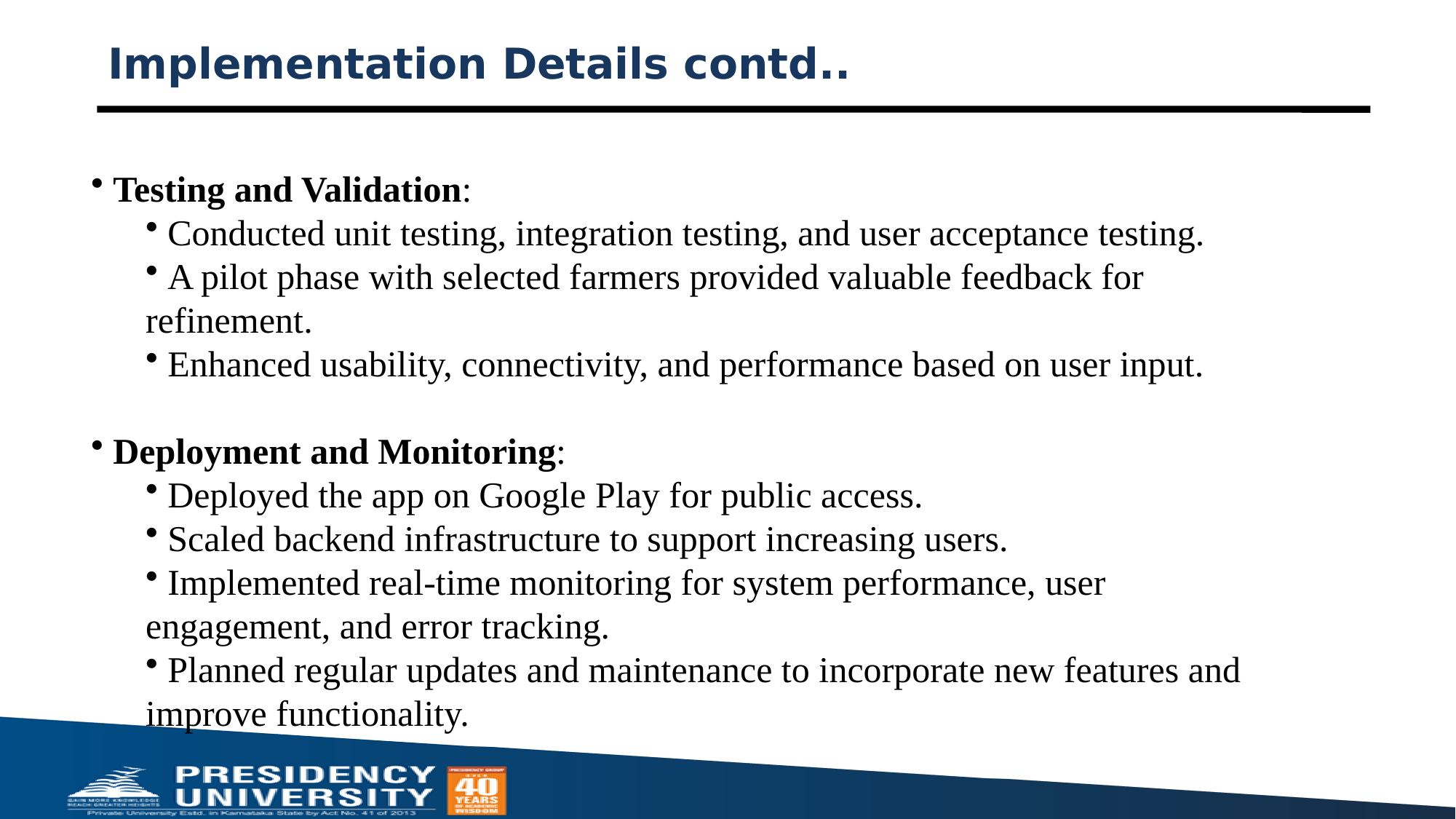

# Implementation Details contd..

 Testing and Validation:
 Conducted unit testing, integration testing, and user acceptance testing.
 A pilot phase with selected farmers provided valuable feedback for refinement.
 Enhanced usability, connectivity, and performance based on user input.

 Deployment and Monitoring:
 Deployed the app on Google Play for public access.
 Scaled backend infrastructure to support increasing users.
 Implemented real-time monitoring for system performance, user engagement, and error tracking.
 Planned regular updates and maintenance to incorporate new features and improve functionality.